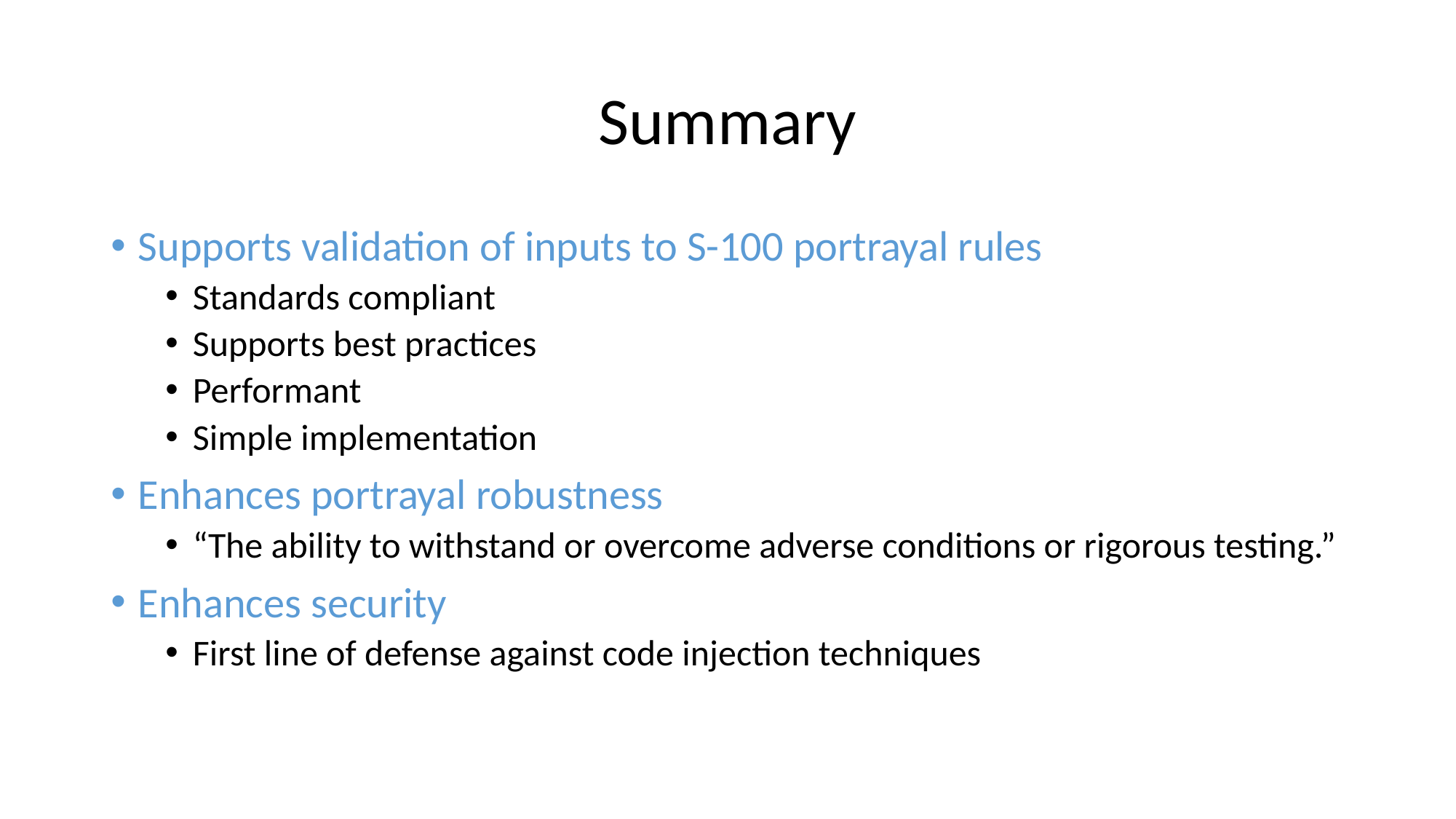

# Summary
Supports validation of inputs to S-100 portrayal rules
Standards compliant
Supports best practices
Performant
Simple implementation
Enhances portrayal robustness
“The ability to withstand or overcome adverse conditions or rigorous testing.”
Enhances security
First line of defense against code injection techniques